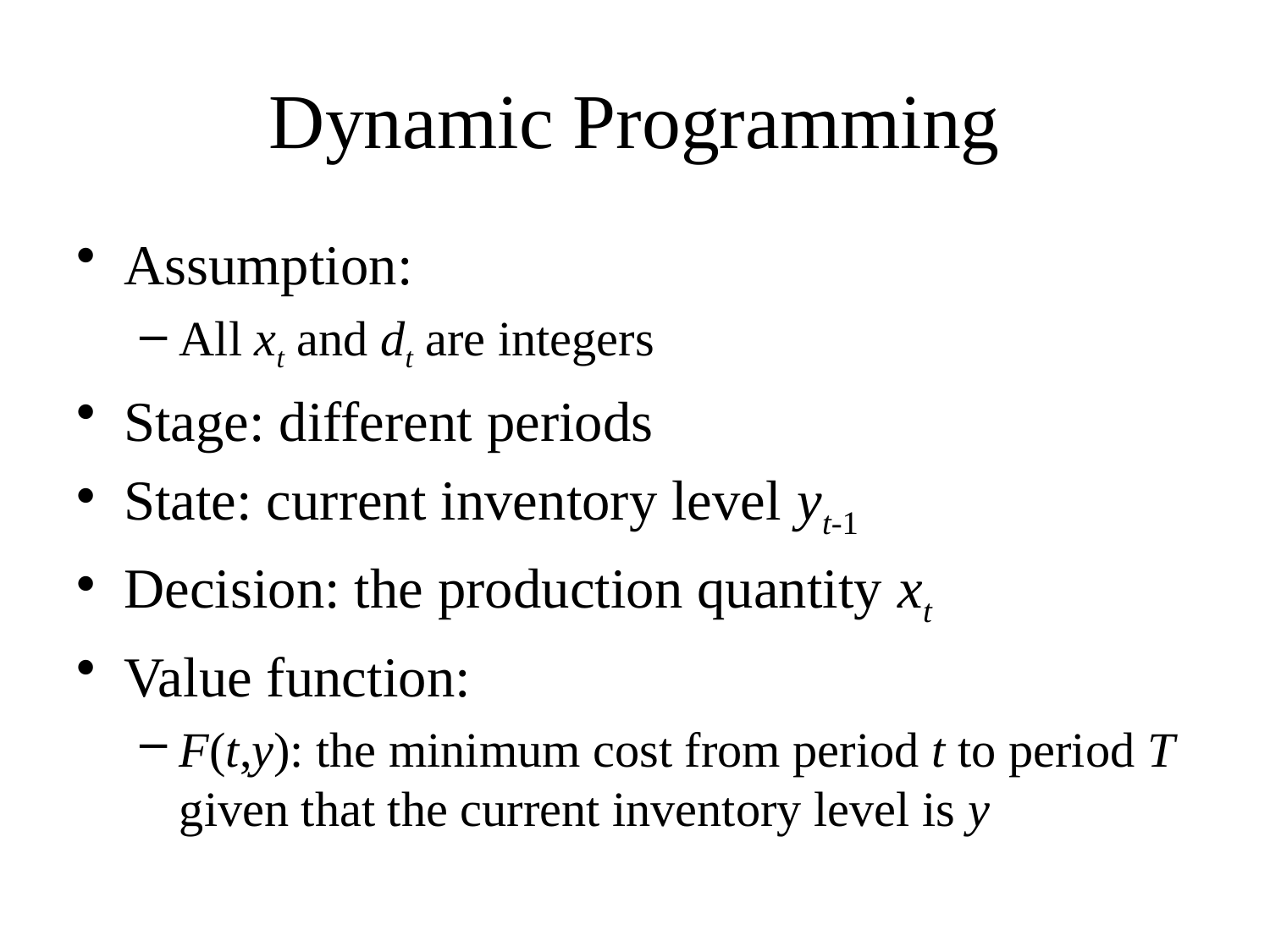

# Dynamic Programming
Assumption:
All xt and dt are integers
Stage: different periods
State: current inventory level yt-1
Decision: the production quantity xt
Value function:
F(t,y): the minimum cost from period t to period T given that the current inventory level is y